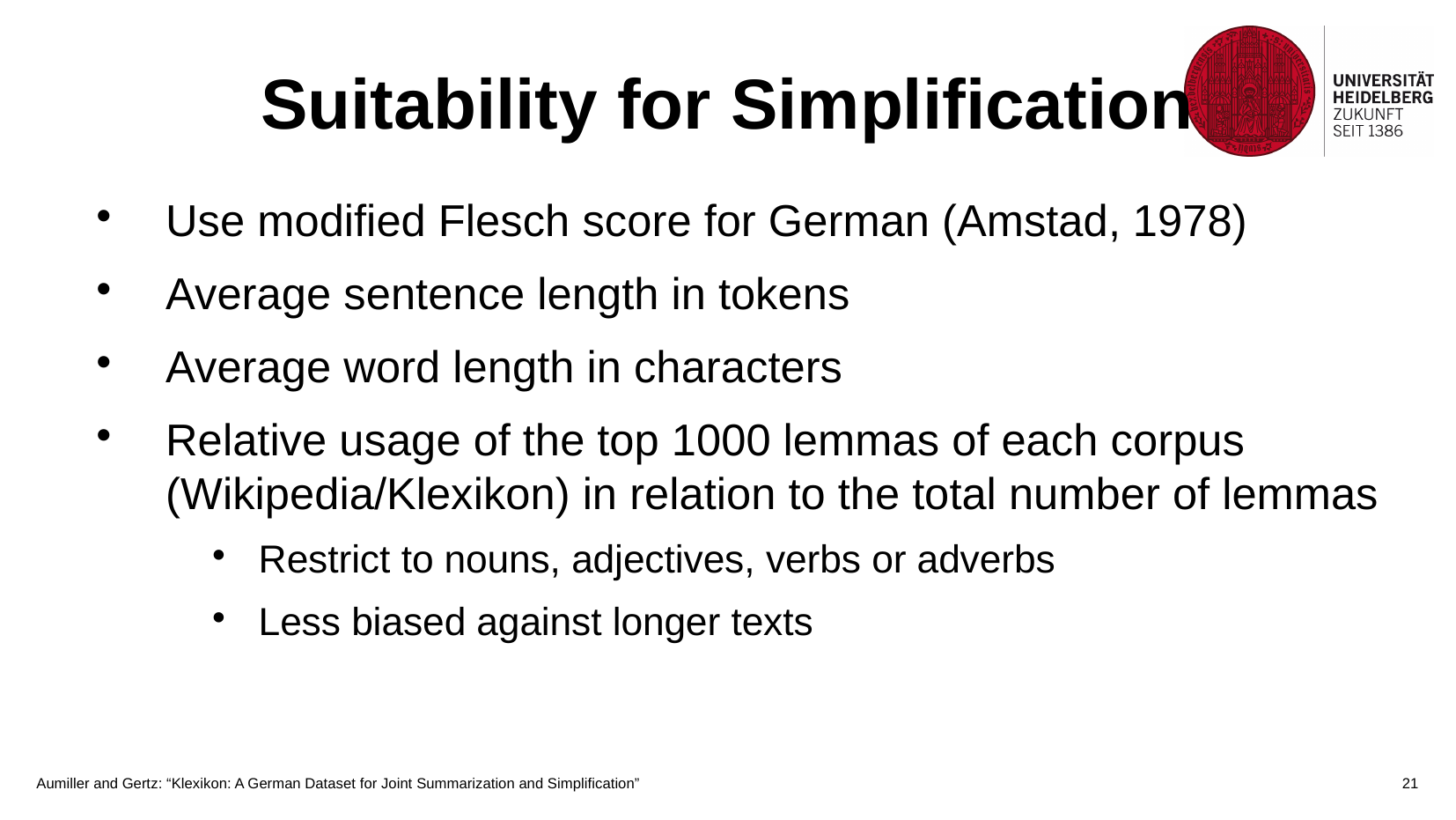

Suitability for Simplification
Use modified Flesch score for German (Amstad, 1978)
Average sentence length in tokens
Average word length in characters
Relative usage of the top 1000 lemmas of each corpus (Wikipedia/Klexikon) in relation to the total number of lemmas
Restrict to nouns, adjectives, verbs or adverbs
Less biased against longer texts
Aumiller and Gertz: “Klexikon: A German Dataset for Joint Summarization and Simplification”
21